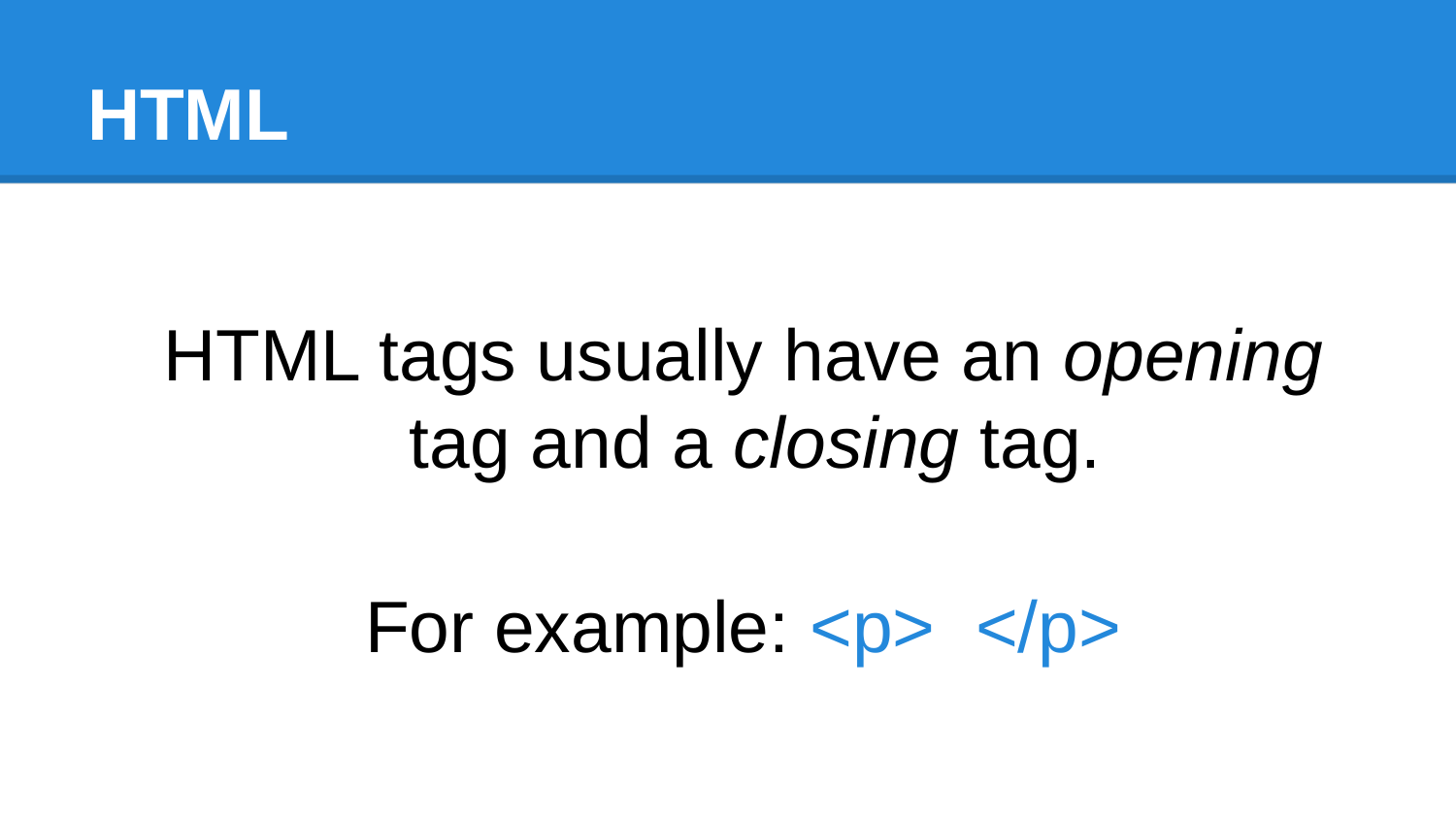

# HTML
HTML tags usually have an opening tag and a closing tag.

For example: <p>  </p>